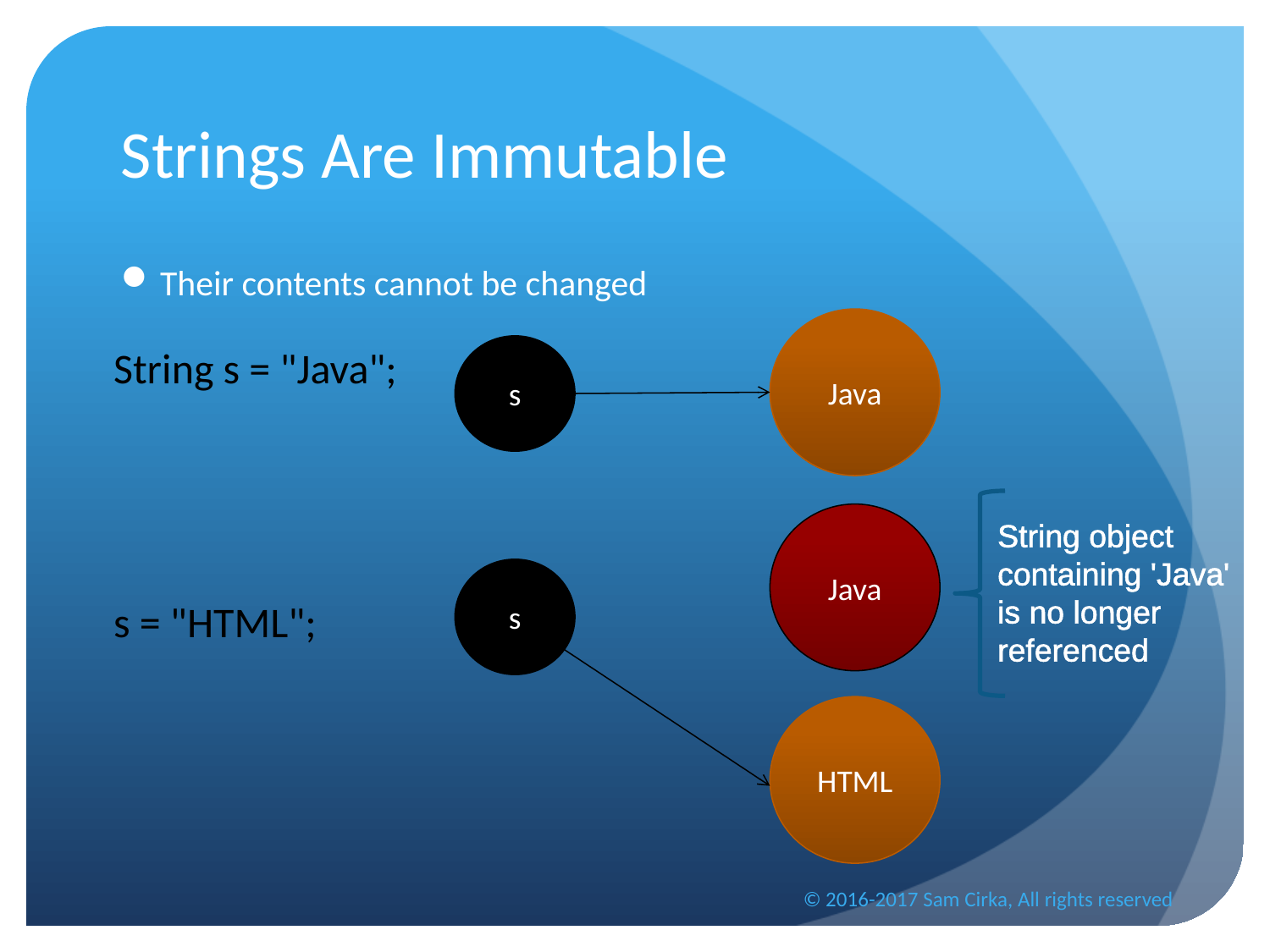

# Strings Are Immutable
Their contents cannot be changed
Java
String s = "Java";

s = "HTML";
s

Java
String object containing 'Java' is no longer referenced
s
HTML
© 2016-2017 Sam Cirka, All rights reserved